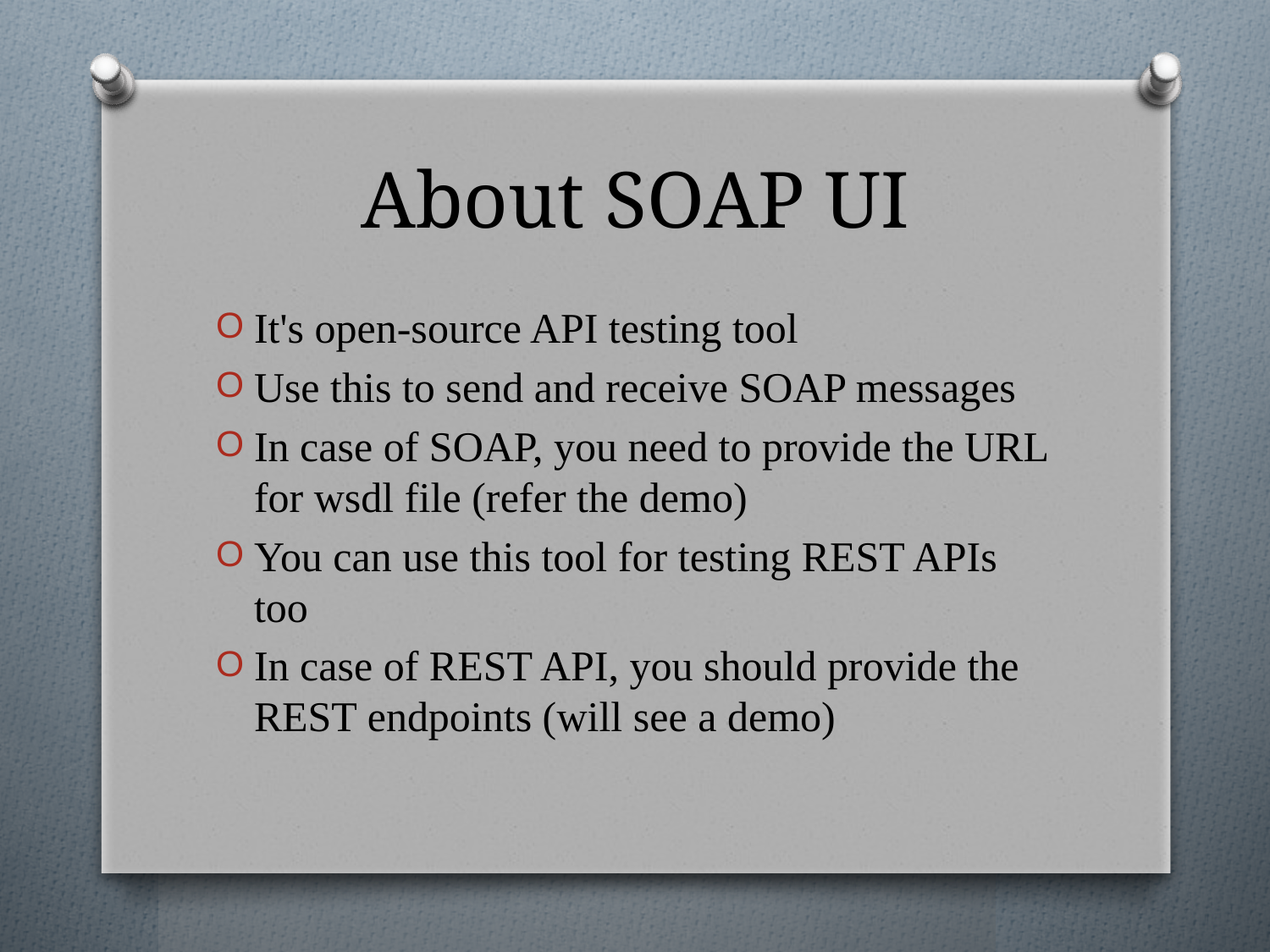

# About SOAP UI
It's open-source API testing tool
Use this to send and receive SOAP messages
In case of SOAP, you need to provide the URL for wsdl file (refer the demo)
You can use this tool for testing REST APIs too
In case of REST API, you should provide the REST endpoints (will see a demo)